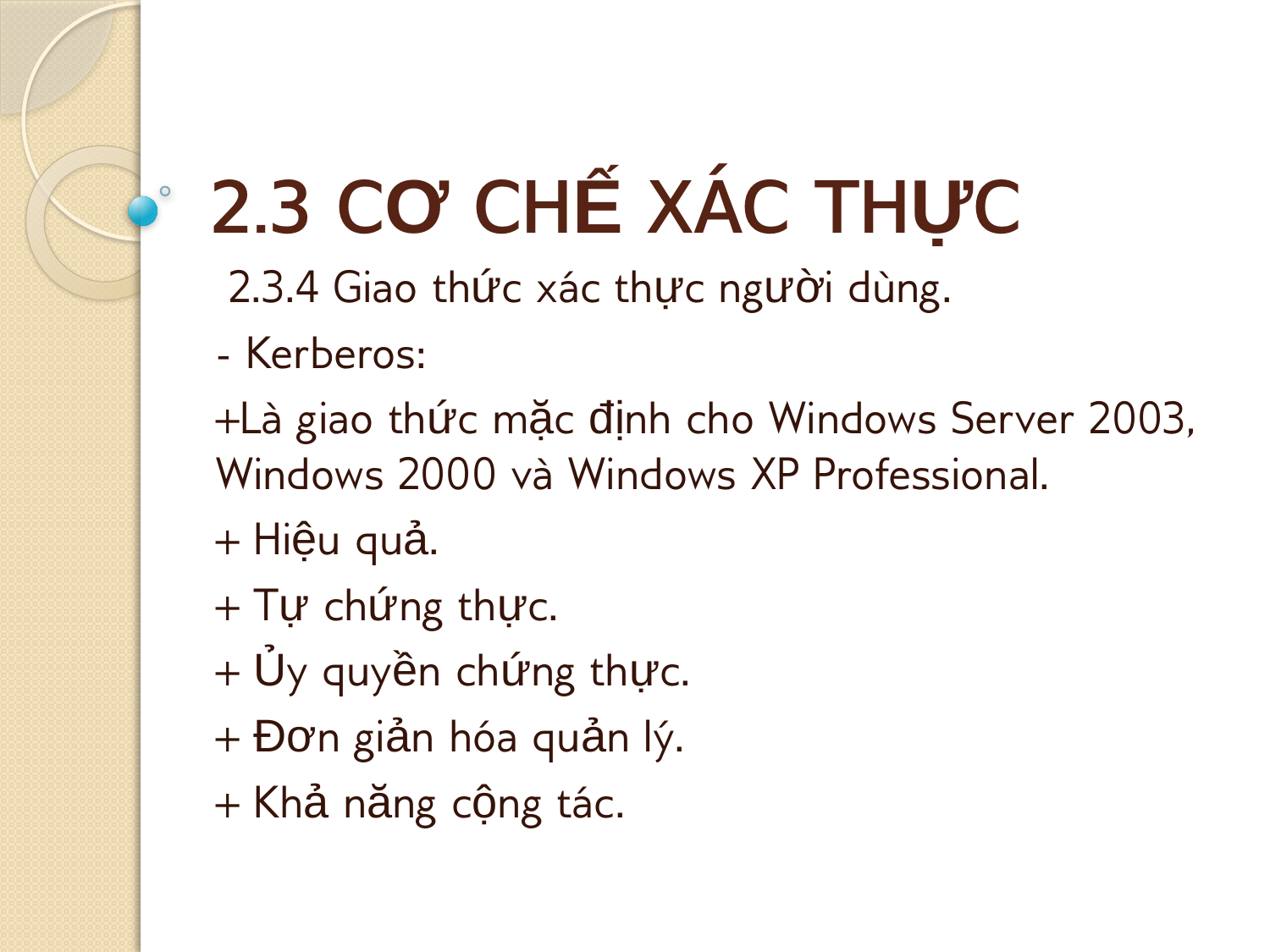

# 2.3 CƠ CHẾ XÁC THỰC
 2.3.4 Giao thức xác thực người dùng.
- Kerberos:
+Là giao thức mặc định cho Windows Server 2003, Windows 2000 và Windows XP Professional.
+ Hiệu quả.
+ Tự chứng thực.
+ Ủy quyền chứng thực.
+ Đơn giản hóa quản lý.
+ Khả năng cộng tác.